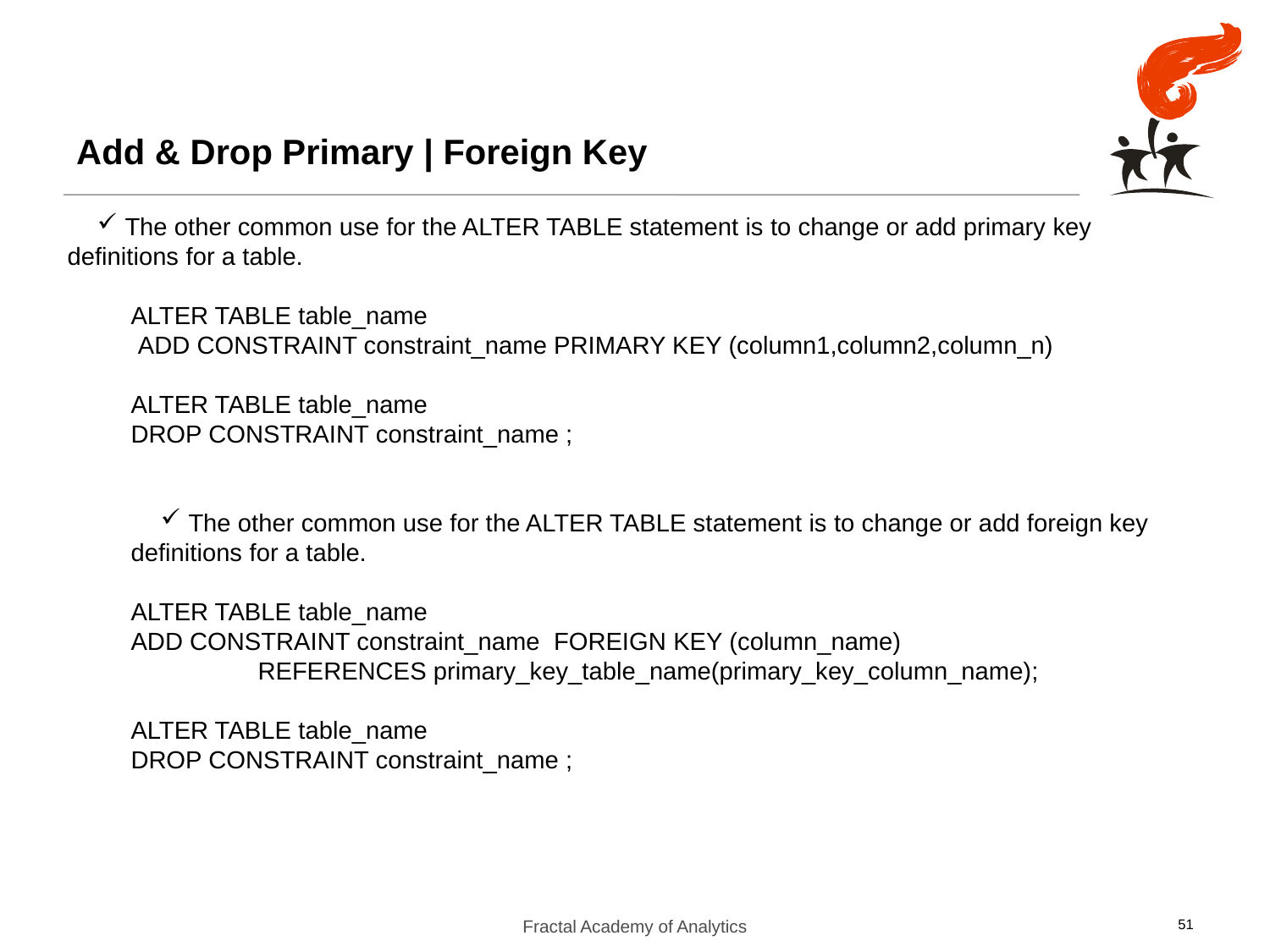

Add & Drop Primary | Foreign Key
 The other common use for the ALTER TABLE statement is to change or add primary key
definitions for a table.

ALTER TABLE table_name
 ADD CONSTRAINT constraint_name PRIMARY KEY (column1,column2,column_n)

ALTER TABLE table_name
DROP CONSTRAINT constraint_name ;

 The other common use for the ALTER TABLE statement is to change or add foreign key
definitions for a table.

ALTER TABLE table_name
ADD CONSTRAINT constraint_name  FOREIGN KEY (column_name)
	REFERENCES primary_key_table_name(primary_key_column_name);

ALTER TABLE table_name
DROP CONSTRAINT constraint_name ;

Fractal Academy of Analytics
51